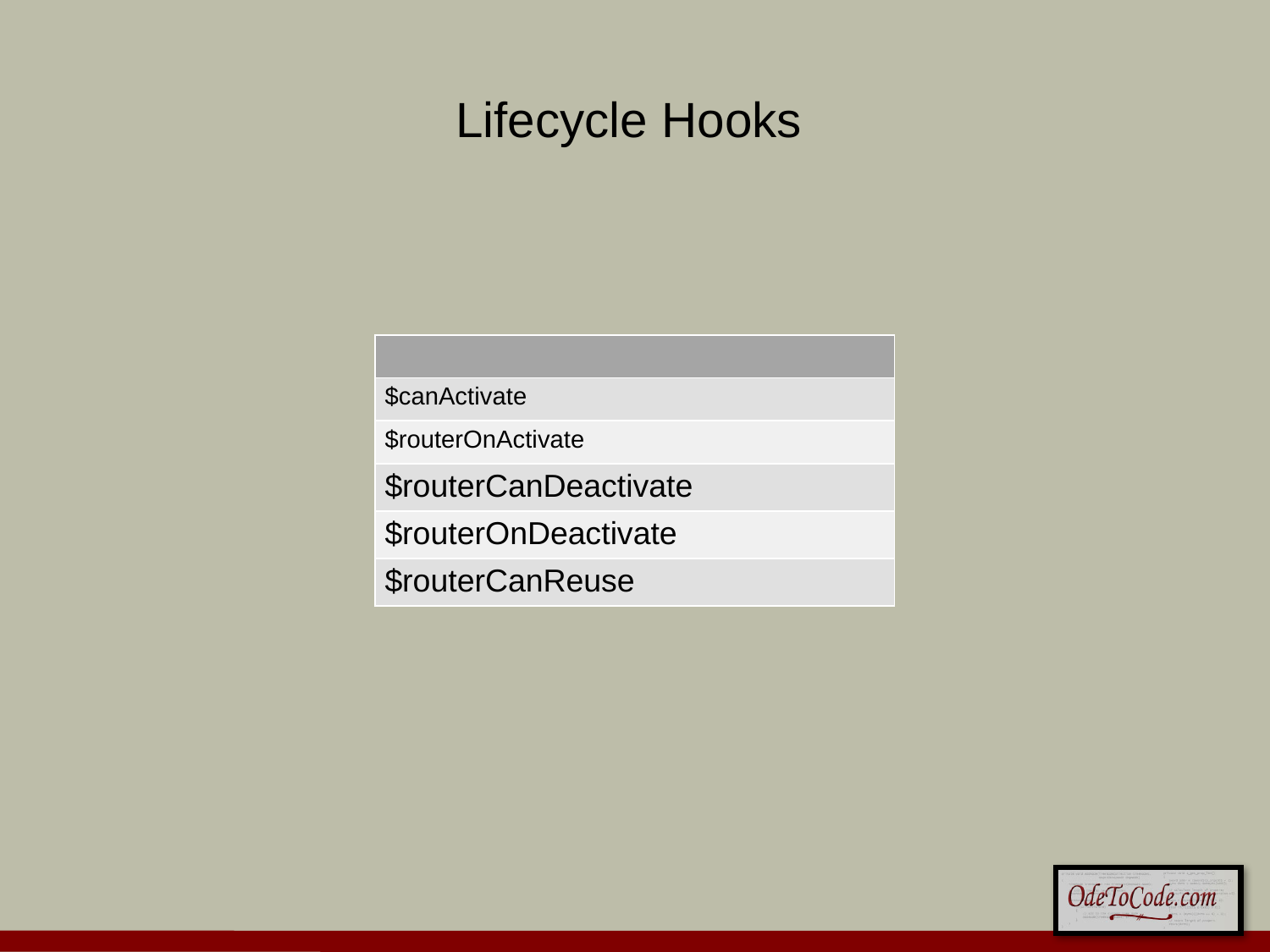

# Lifecycle Hooks
|  |
| --- |
| $canActivate |
| $routerOnActivate |
| $routerCanDeactivate |
| $routerOnDeactivate |
| $routerCanReuse |